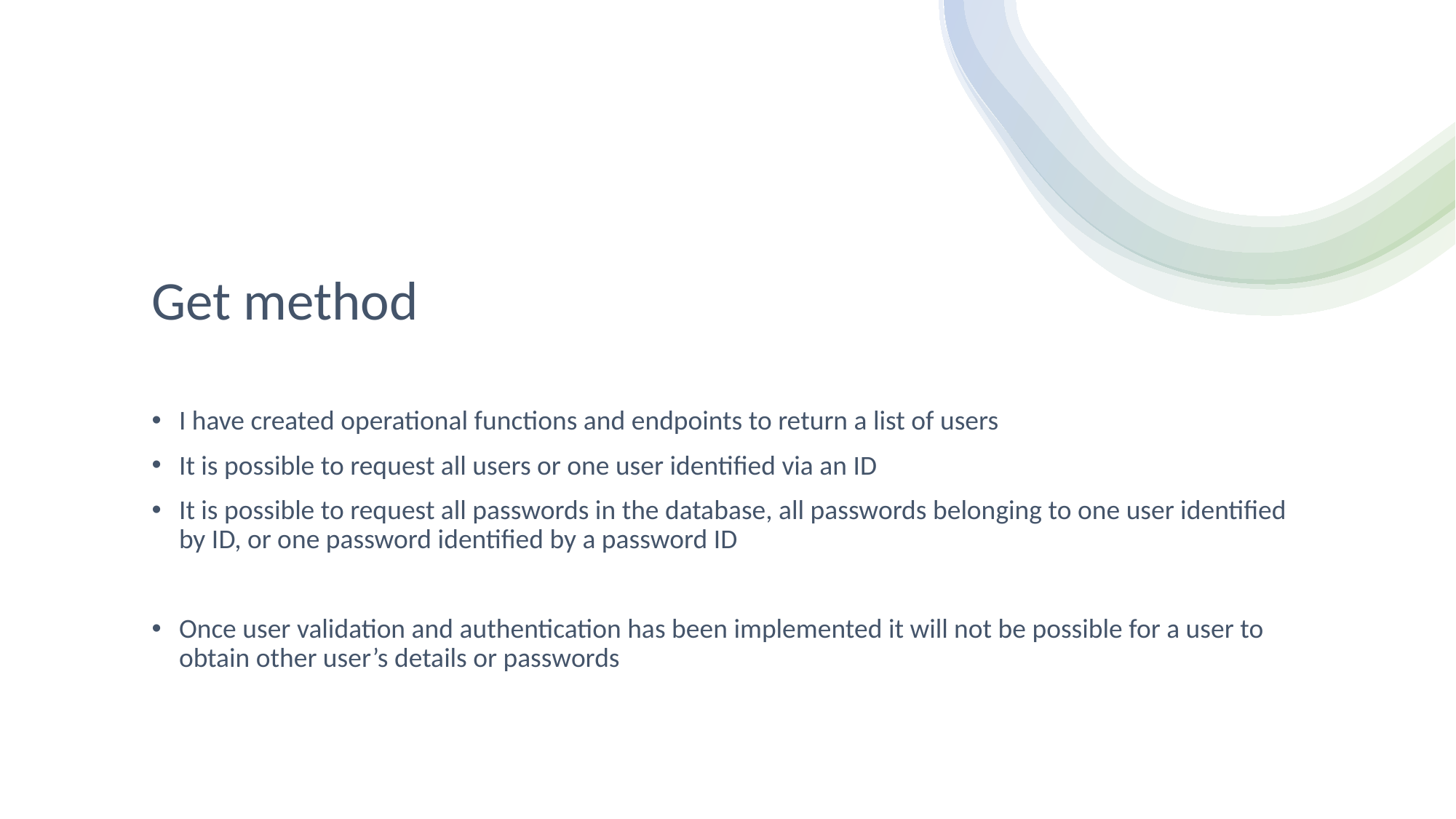

# Get method
I have created operational functions and endpoints to return a list of users
It is possible to request all users or one user identified via an ID
It is possible to request all passwords in the database, all passwords belonging to one user identified by ID, or one password identified by a password ID

Once user validation and authentication has been implemented it will not be possible for a user to obtain other user’s details or passwords